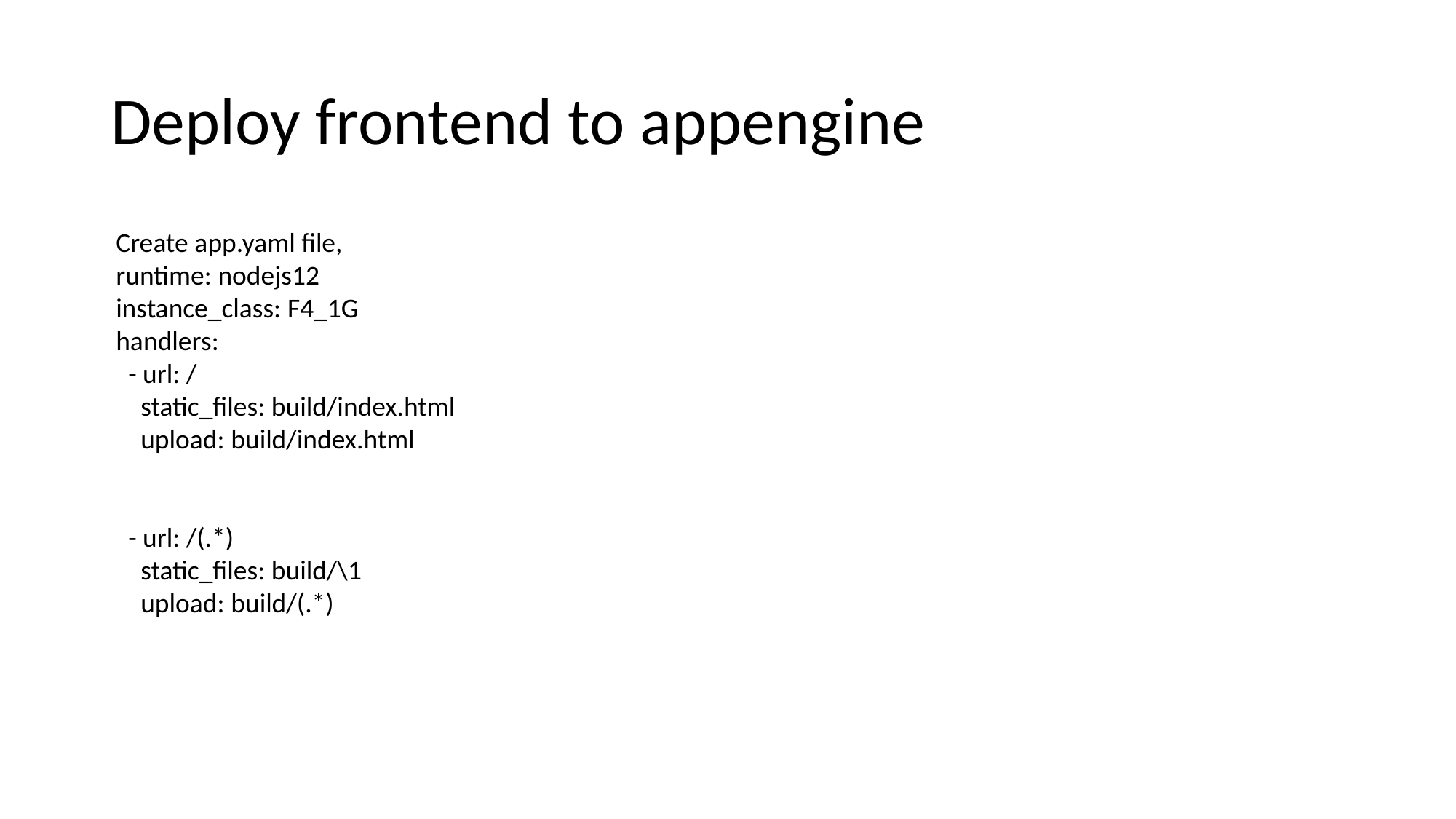

# Deploy frontend to appengine
Create app.yaml file,
runtime: nodejs12
instance_class: F4_1G
handlers:
  - url: /
    static_files: build/index.html
    upload: build/index.html

  - url: /(.*)
    static_files: build/\1
    upload: build/(.*)